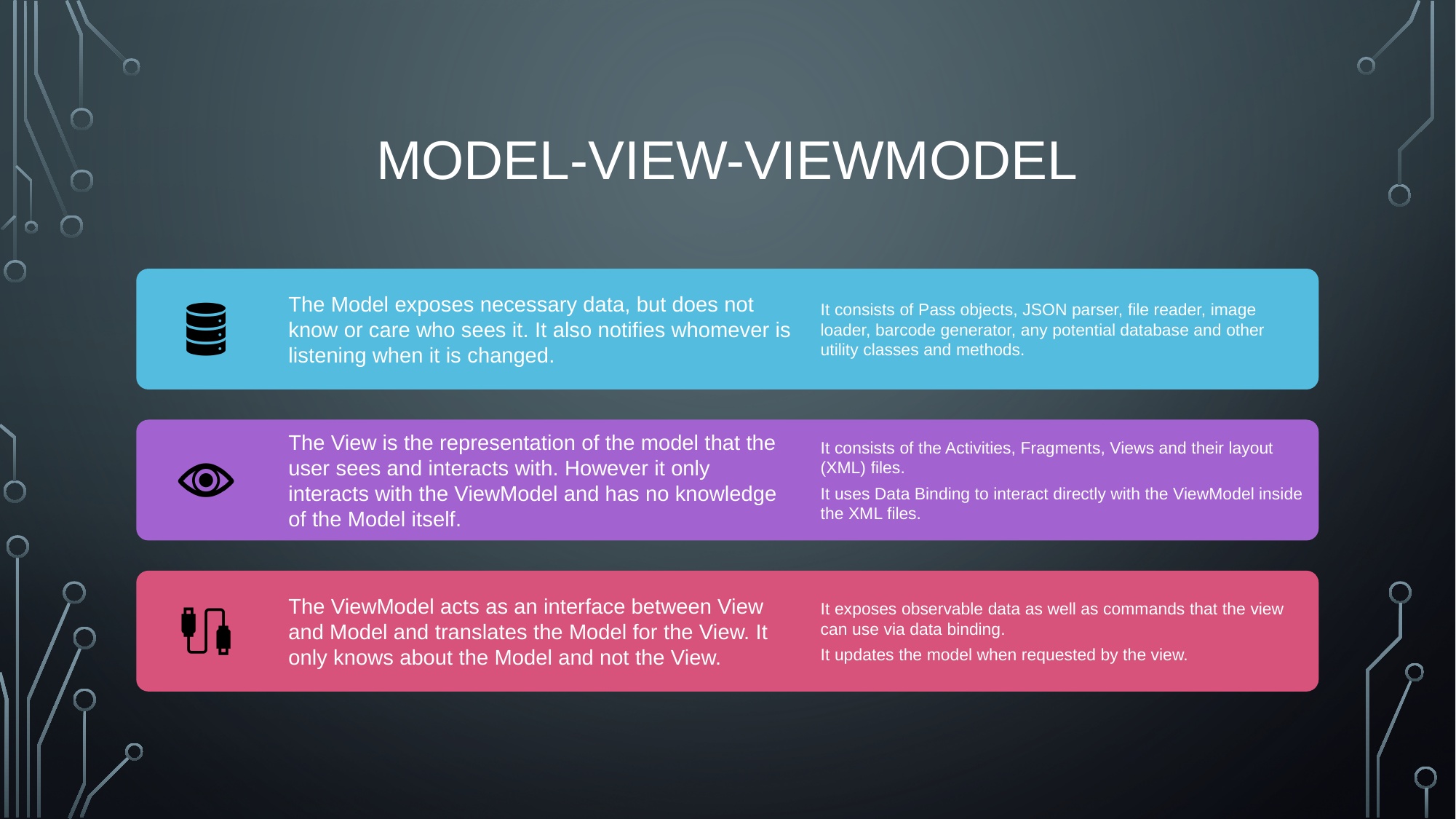

# Model-View-ViewModel
The Model exposes necessary data, but does not know or care who sees it. It also notifies whomever is listening when it is changed.
It consists of Pass objects, JSON parser, file reader, image loader, barcode generator, any potential database and other utility classes and methods.
The View is the representation of the model that the user sees and interacts with. However it only interacts with the ViewModel and has no knowledge of the Model itself.
It consists of the Activities, Fragments, Views and their layout (XML) files.
It uses Data Binding to interact directly with the ViewModel inside the XML files.
The ViewModel acts as an interface between View and Model and translates the Model for the View. It only knows about the Model and not the View.
It exposes observable data as well as commands that the view can use via data binding.
It updates the model when requested by the view.